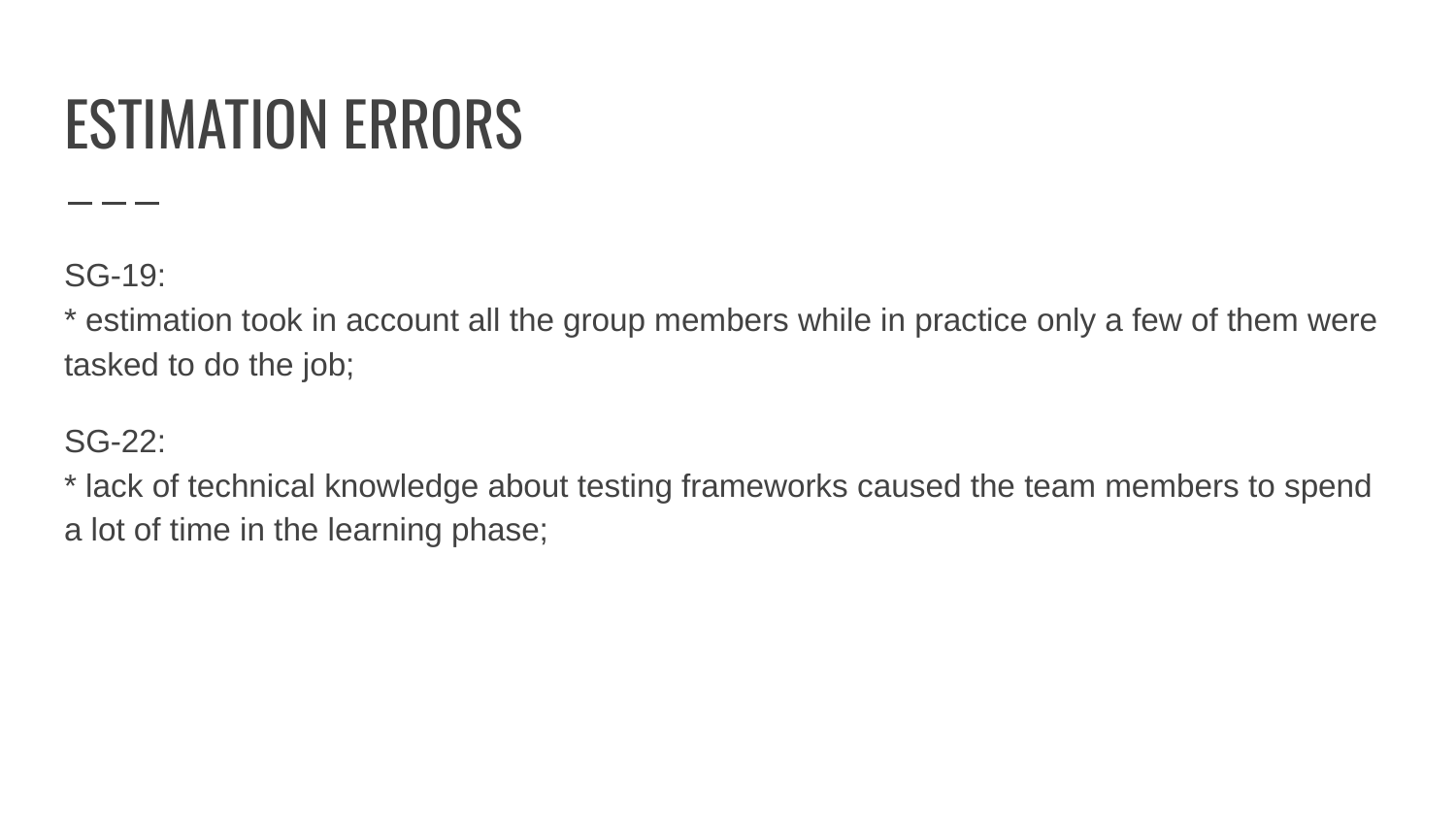

# ESTIMATION ERRORS
SG-19:
* estimation took in account all the group members while in practice only a few of them were tasked to do the job;
SG-22:
* lack of technical knowledge about testing frameworks caused the team members to spend a lot of time in the learning phase;